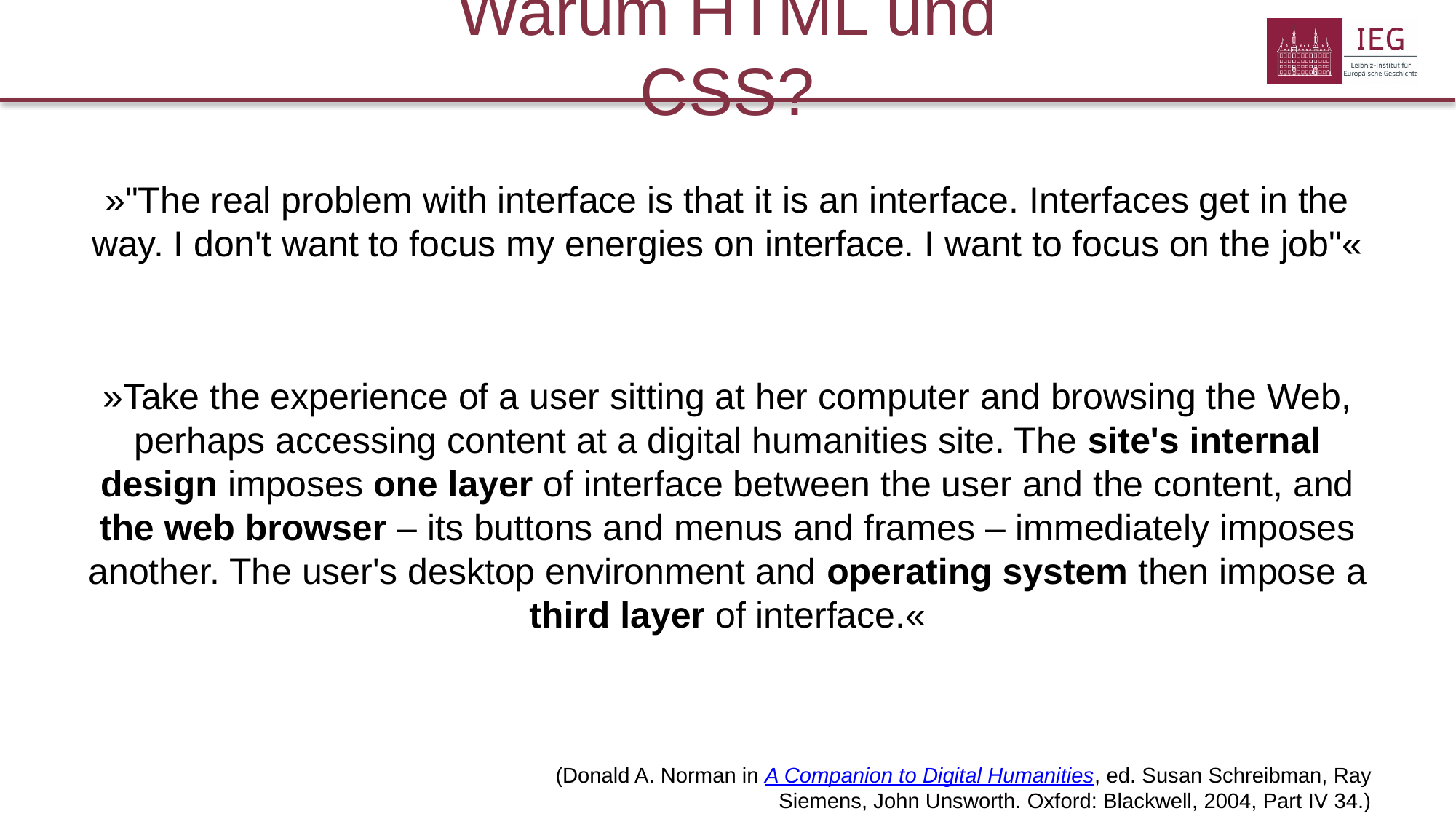

Warum HTML und CSS?

»"The real problem with interface is that it is an interface. Interfaces get in the way. I don't want to focus my energies on interface. I want to focus on the job"«

»Take the experience of a user sitting at her computer and browsing the Web, perhaps accessing content at a digital humanities site. The site's internal design imposes one layer of interface between the user and the content, and the web browser – its buttons and menus and frames – immediately imposes another. The user's desktop environment and operating system then impose a third layer of interface.«
(Donald A. Norman in A Companion to Digital Humanities, ed. Susan Schreibman, Ray Siemens, John Unsworth. Oxford: Blackwell, 2004, Part IV 34.)